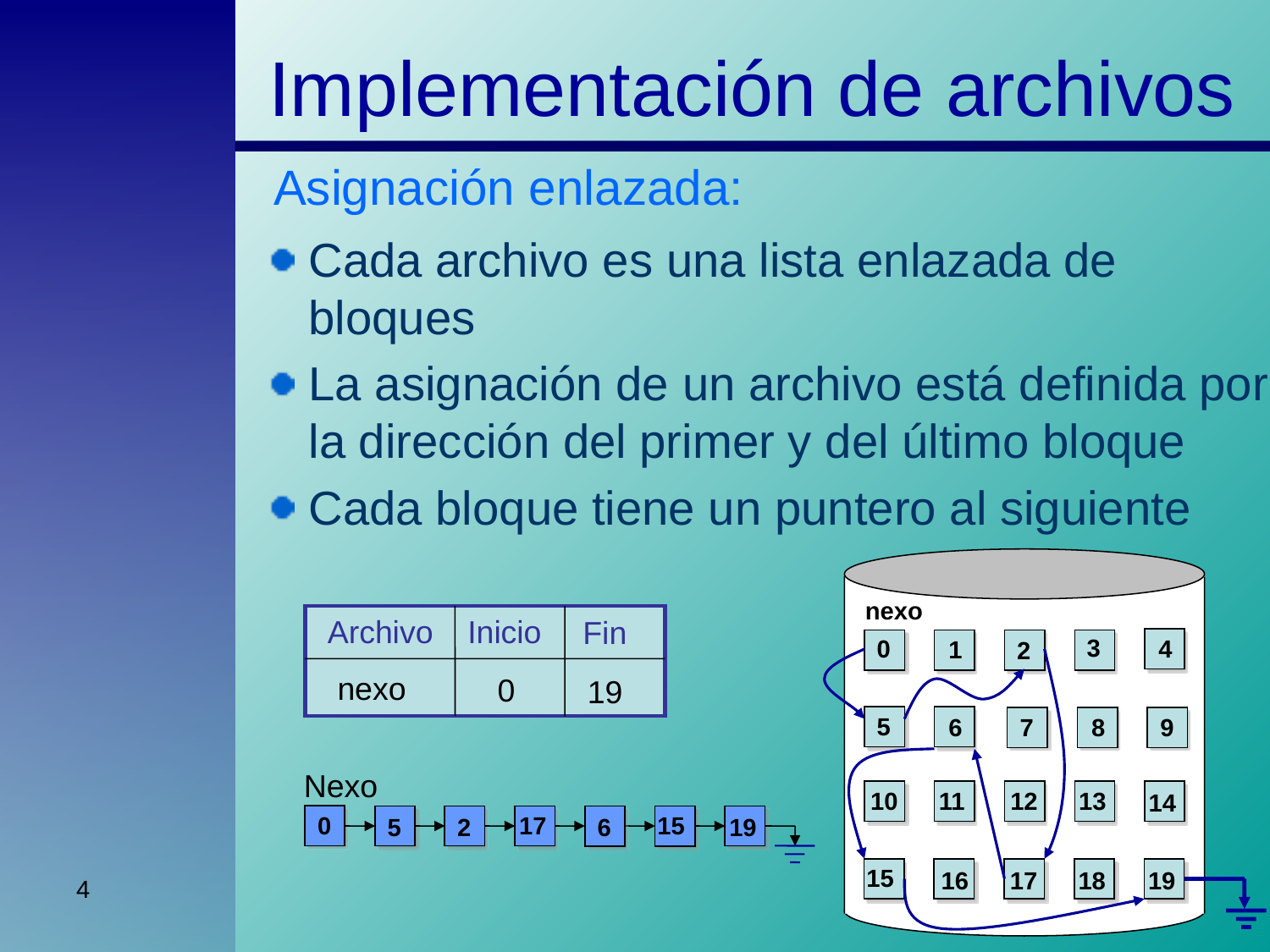

Implementación de archivos
Asignación enlazada:
Cada archivo es una lista enlazada de bloques
La asignación de un archivo está definida por la dirección del primer y del último bloque
Cada bloque tiene un puntero al siguiente

nexo

Archivo
Inicio

Fin

3
0
4
1
2

nexo
0
19

5
6
7
8
9

Nexo
10
11
12
13

14
0
17

15

5

2

6

19

15

16

17

18

19

4